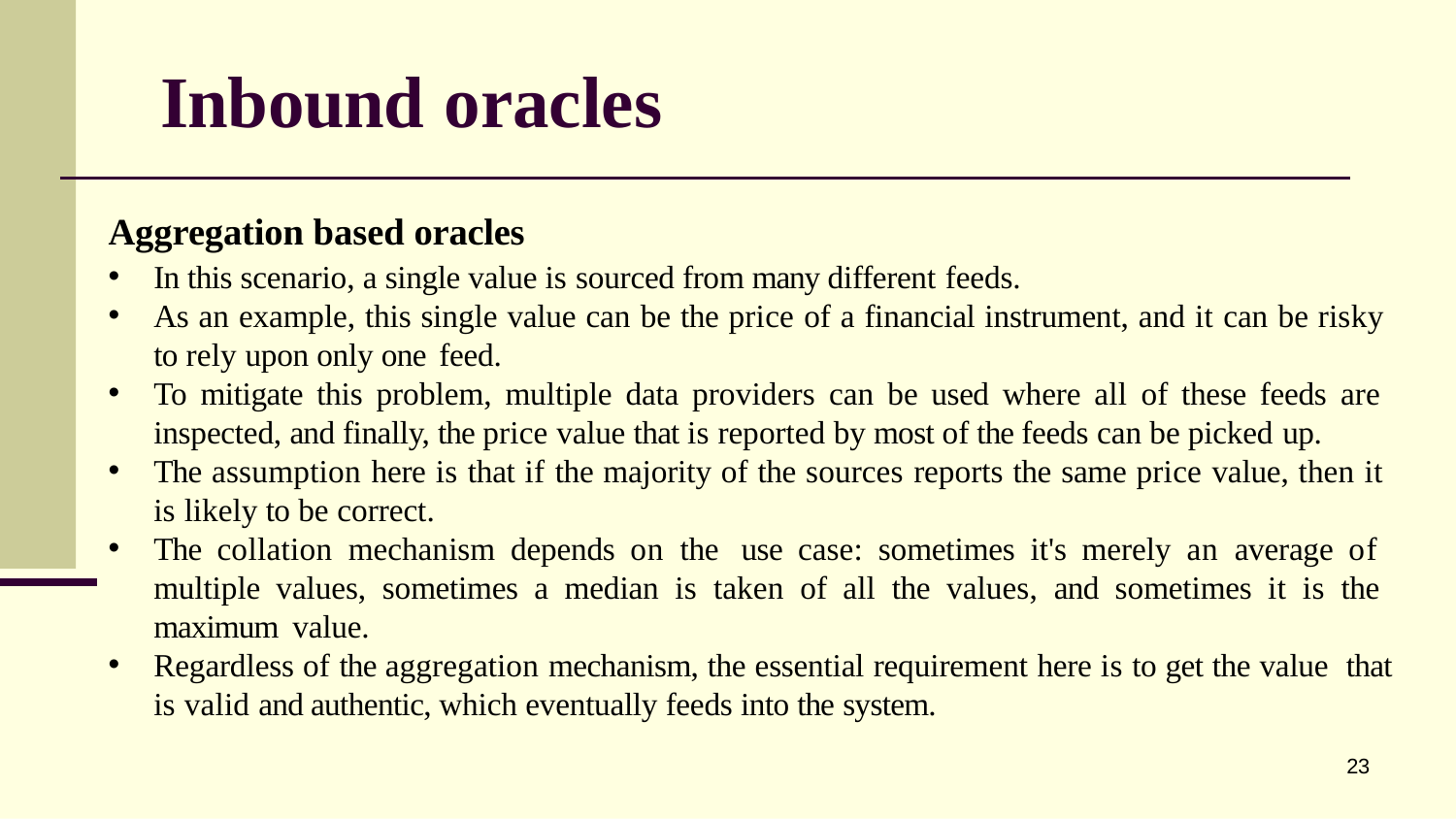

# Inbound oracles
Aggregation based oracles
In this scenario, a single value is sourced from many different feeds.
As an example, this single value can be the price of a financial instrument, and it can be risky  to rely upon only one feed.
To mitigate this problem, multiple data providers can be used where all of these feeds are  inspected, and finally, the price value that is reported by most of the feeds can be picked up.
The assumption here is that if the majority of the sources reports the same price value, then it  is likely to be correct.
The collation mechanism depends on the use case: sometimes it's merely an average of  multiple values, sometimes a median is taken of all the values, and sometimes it is the  maximum value.
Regardless of the aggregation mechanism, the essential requirement here is to get the value  that is valid and authentic, which eventually feeds into the system.
23